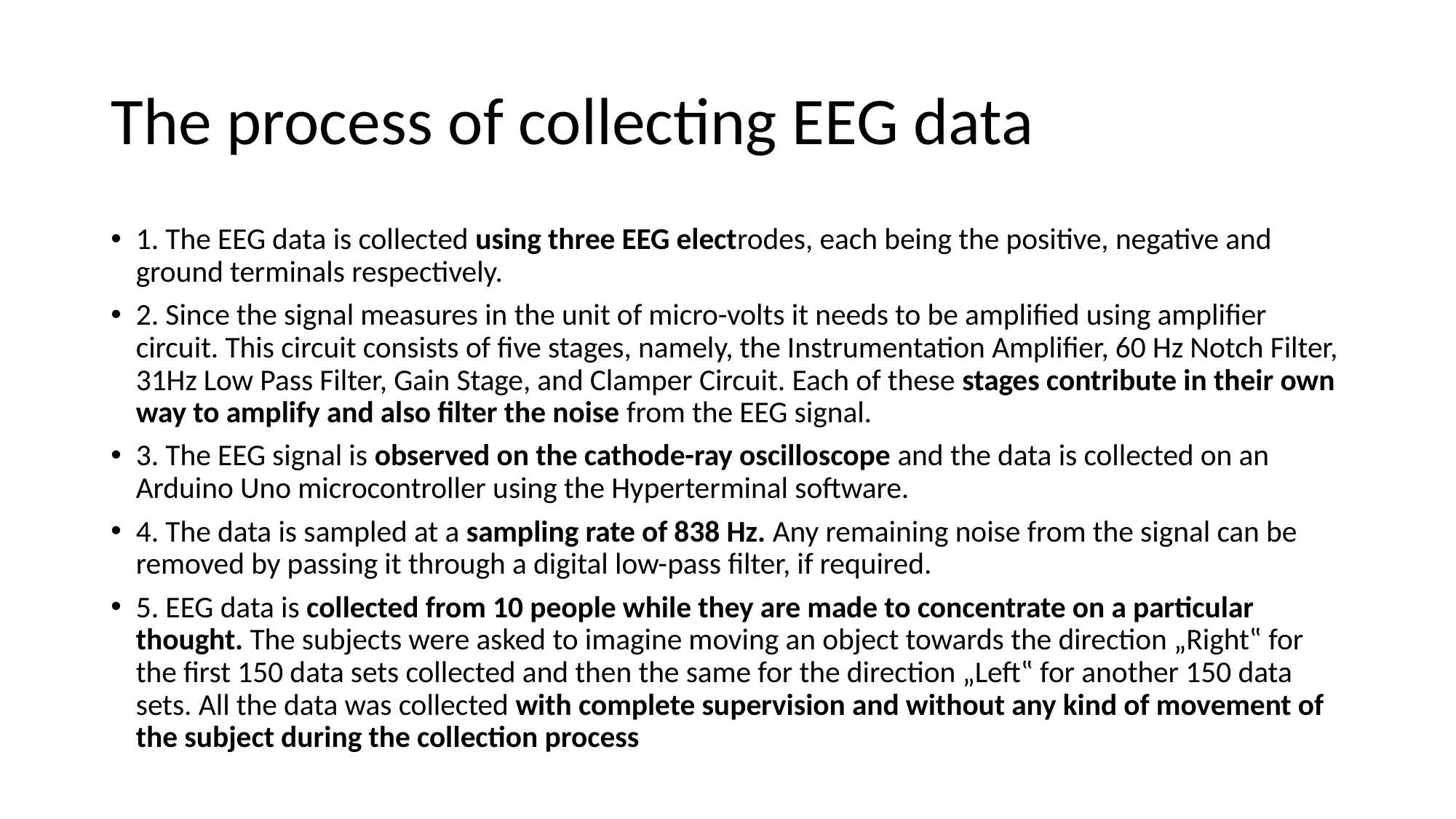

# The process of collecting EEG data
1. The EEG data is collected using three EEG electrodes, each being the positive, negative and ground terminals respectively.
2. Since the signal measures in the unit of micro-volts it needs to be amplified using amplifier circuit. This circuit consists of five stages, namely, the Instrumentation Amplifier, 60 Hz Notch Filter, 31Hz Low Pass Filter, Gain Stage, and Clamper Circuit. Each of these stages contribute in their own way to amplify and also filter the noise from the EEG signal.
3. The EEG signal is observed on the cathode-ray oscilloscope and the data is collected on an Arduino Uno microcontroller using the Hyperterminal software.
4. The data is sampled at a sampling rate of 838 Hz. Any remaining noise from the signal can be removed by passing it through a digital low-pass filter, if required.
5. EEG data is collected from 10 people while they are made to concentrate on a particular thought. The subjects were asked to imagine moving an object towards the direction „Right‟ for the first 150 data sets collected and then the same for the direction „Left‟ for another 150 data sets. All the data was collected with complete supervision and without any kind of movement of the subject during the collection process